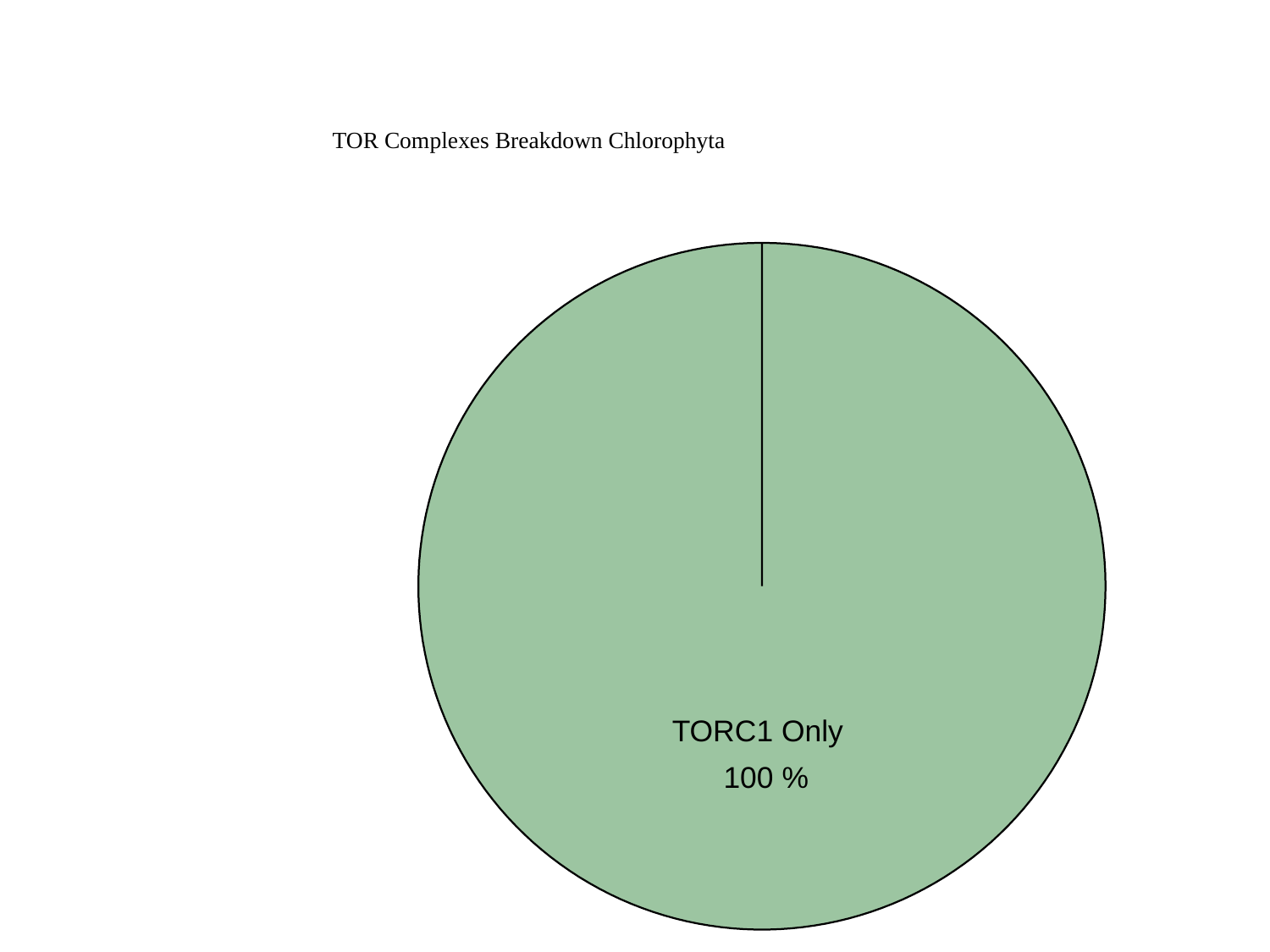

#

TOR Complexes Breakdown Chlorophyta

TORC1 Only
 100 %